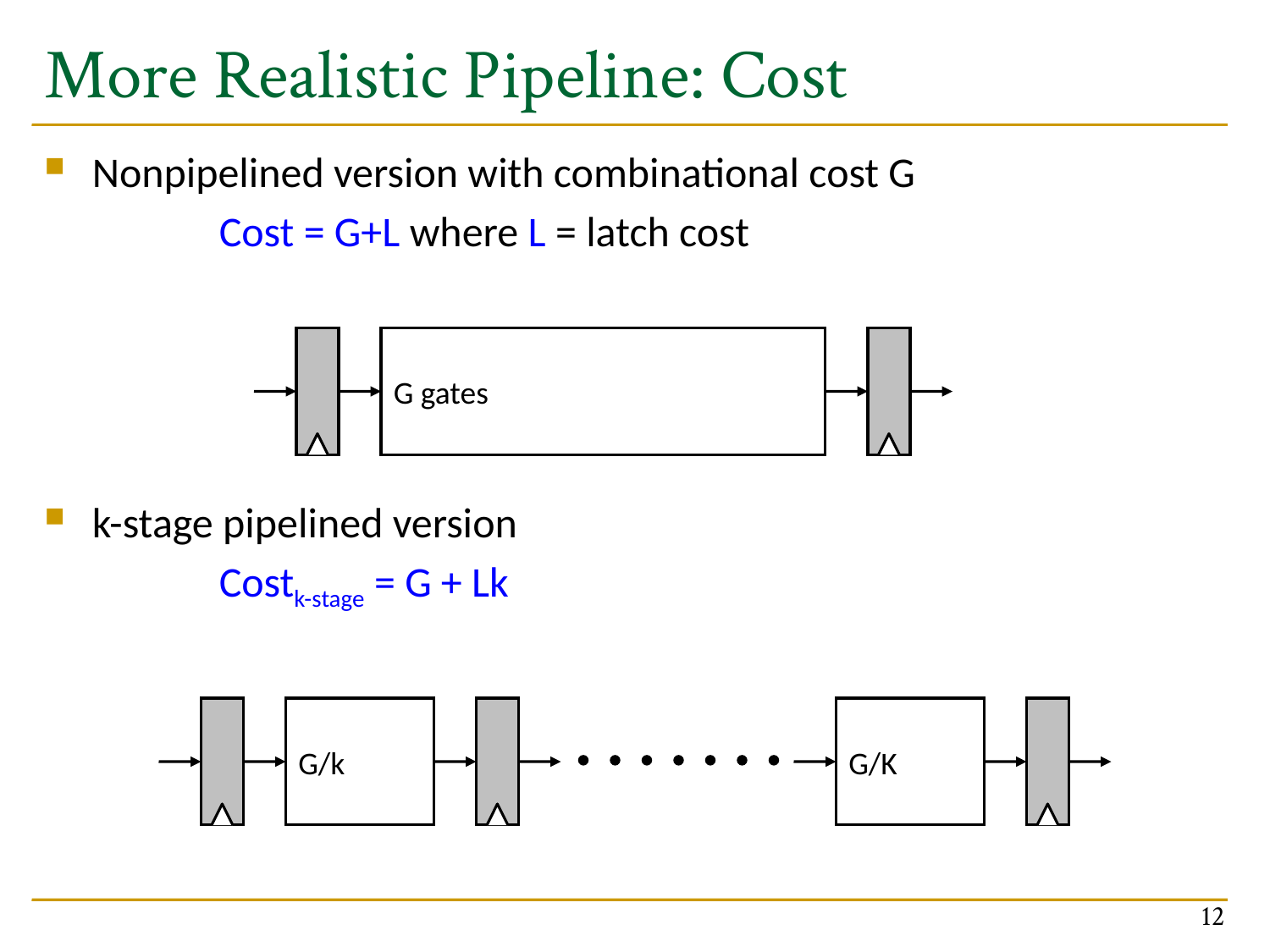

# More Realistic Pipeline: Cost
Nonpipelined version with combinational cost G
		Cost = G+L where L = latch cost

k-stage pipelined version
		Costk-stage = G + Lk

G gates

G/k

G/K

12